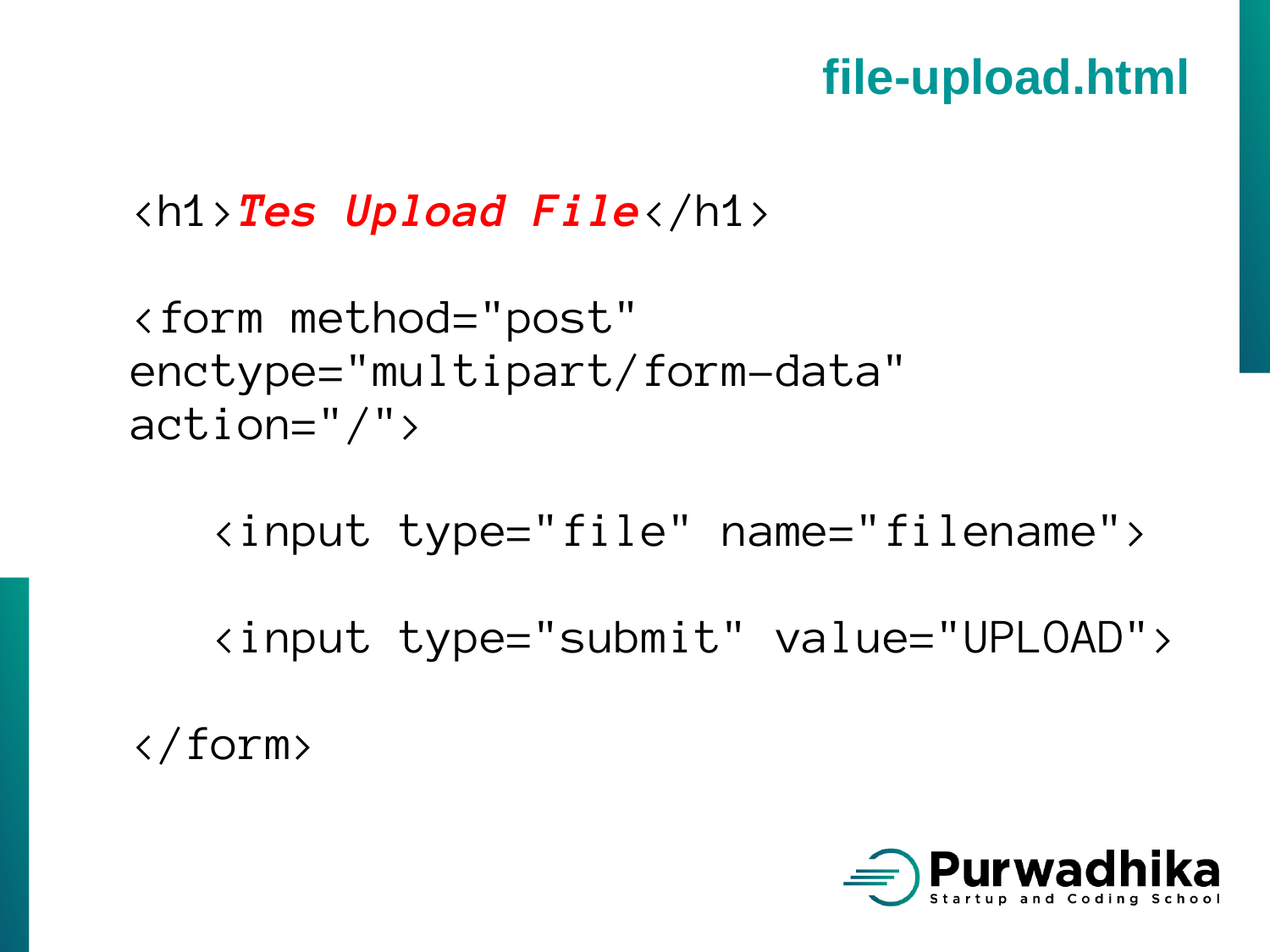

file-upload.html

<h1>Tes Upload File</h1>

<form method="post" enctype="multipart/form-data" action="/">

   <input type="file" name="filename">

   <input type="submit" value="UPLOAD">

</form>